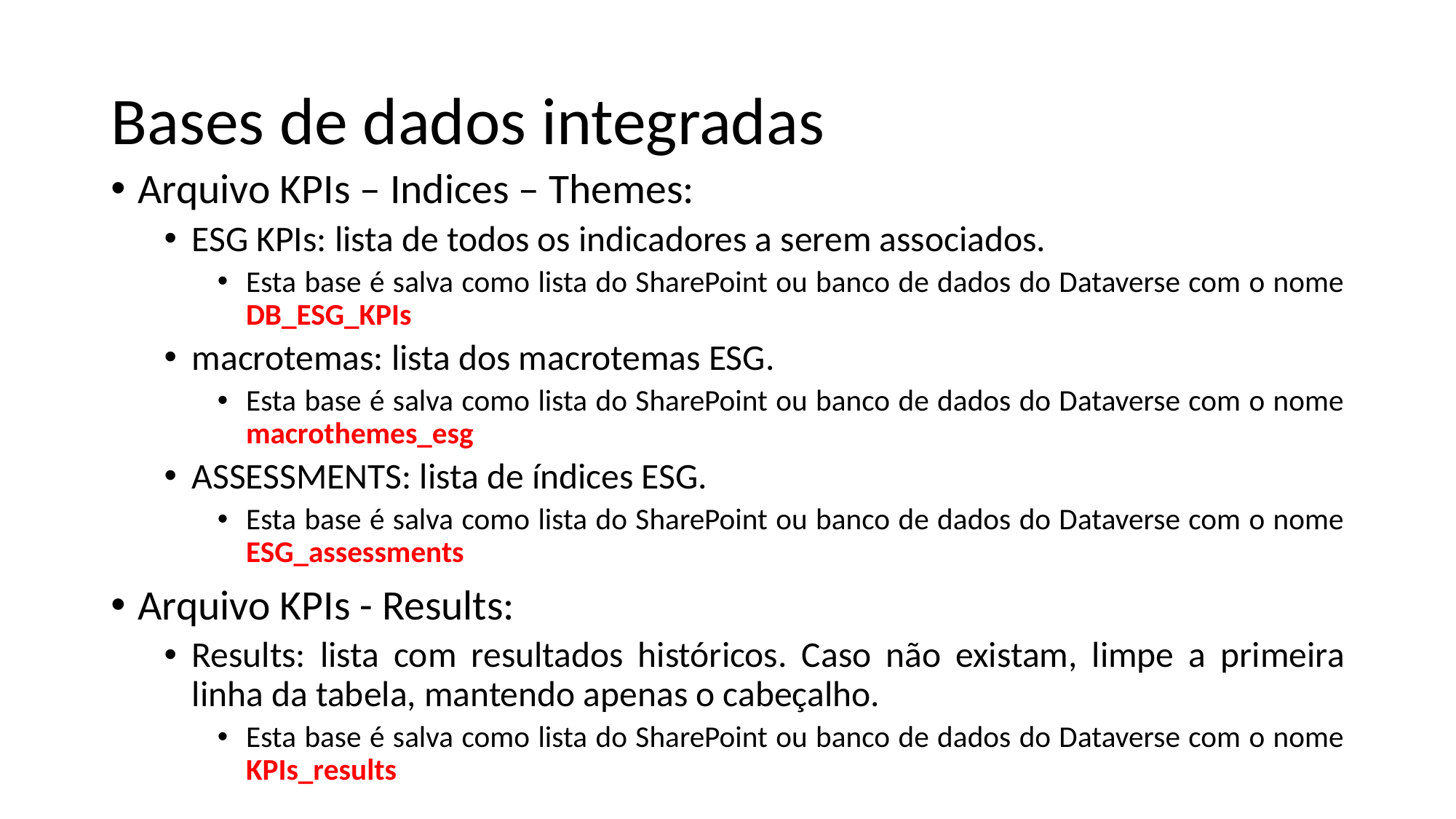

# Bases de dados integradas
Arquivo KPIs – Indices – Themes:
ESG KPIs: lista de todos os indicadores a serem associados.
Esta base é salva como lista do SharePoint ou banco de dados do Dataverse com o nome DB_ESG_KPIs
macrotemas: lista dos macrotemas ESG.
Esta base é salva como lista do SharePoint ou banco de dados do Dataverse com o nome macrothemes_esg
ASSESSMENTS: lista de índices ESG.
Esta base é salva como lista do SharePoint ou banco de dados do Dataverse com o nome ESG_assessments
Arquivo KPIs - Results:
Results: lista com resultados históricos. Caso não existam, limpe a primeira linha da tabela, mantendo apenas o cabeçalho.
Esta base é salva como lista do SharePoint ou banco de dados do Dataverse com o nome KPIs_results